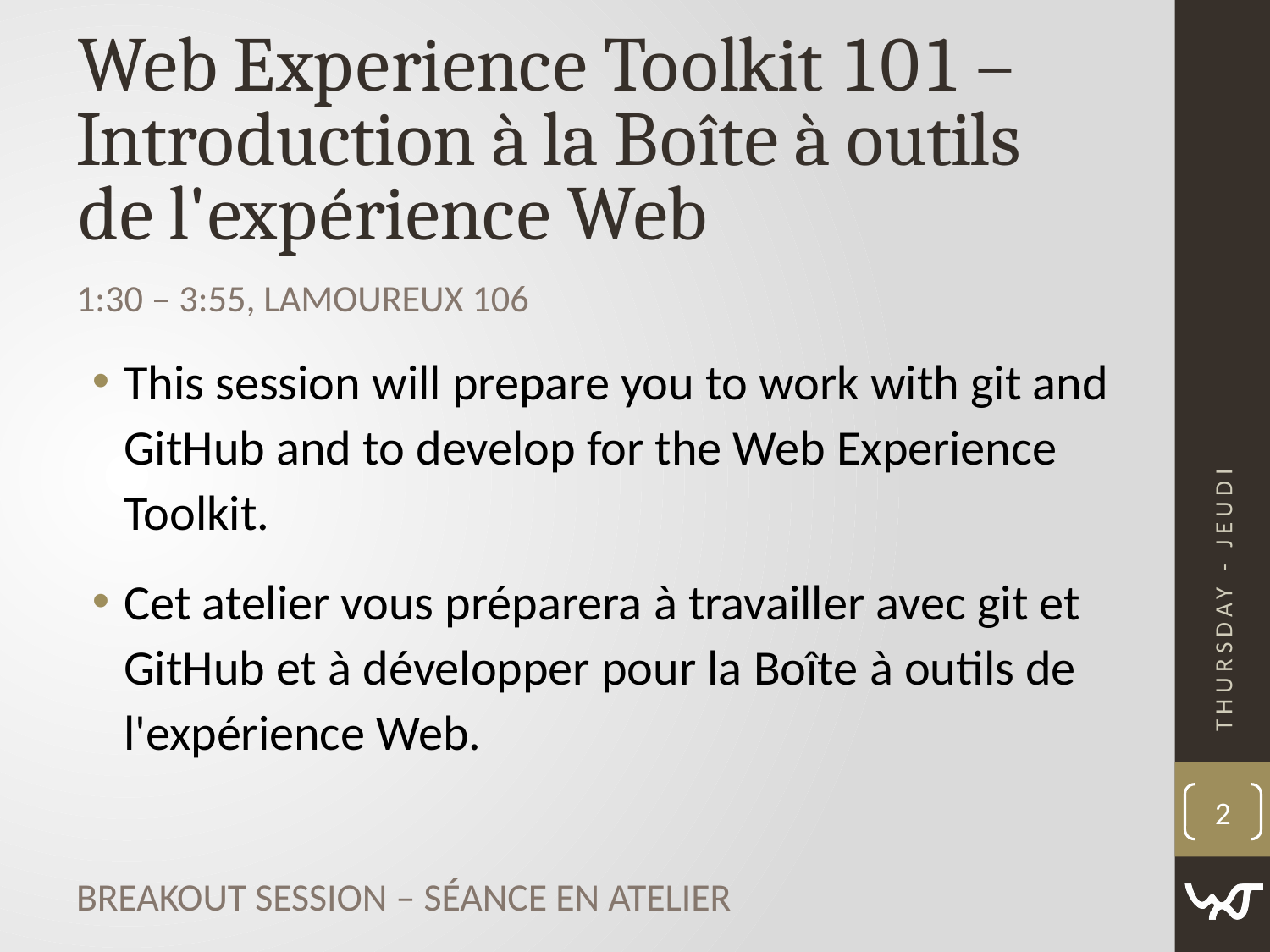

# Web Experience Toolkit 101 – Introduction à la Boîte à outils de l'expérience Web

1:30 ‒ 3:55, Lamoureux 106
This session will prepare you to work with git and GitHub and to develop for the Web Experience Toolkit.
Cet atelier vous préparera à travailler avec git et GitHub et à développer pour la Boîte à outils de l'expérience Web.

Thursday - Jeudi
2
Breakout Session – Séance en atelier